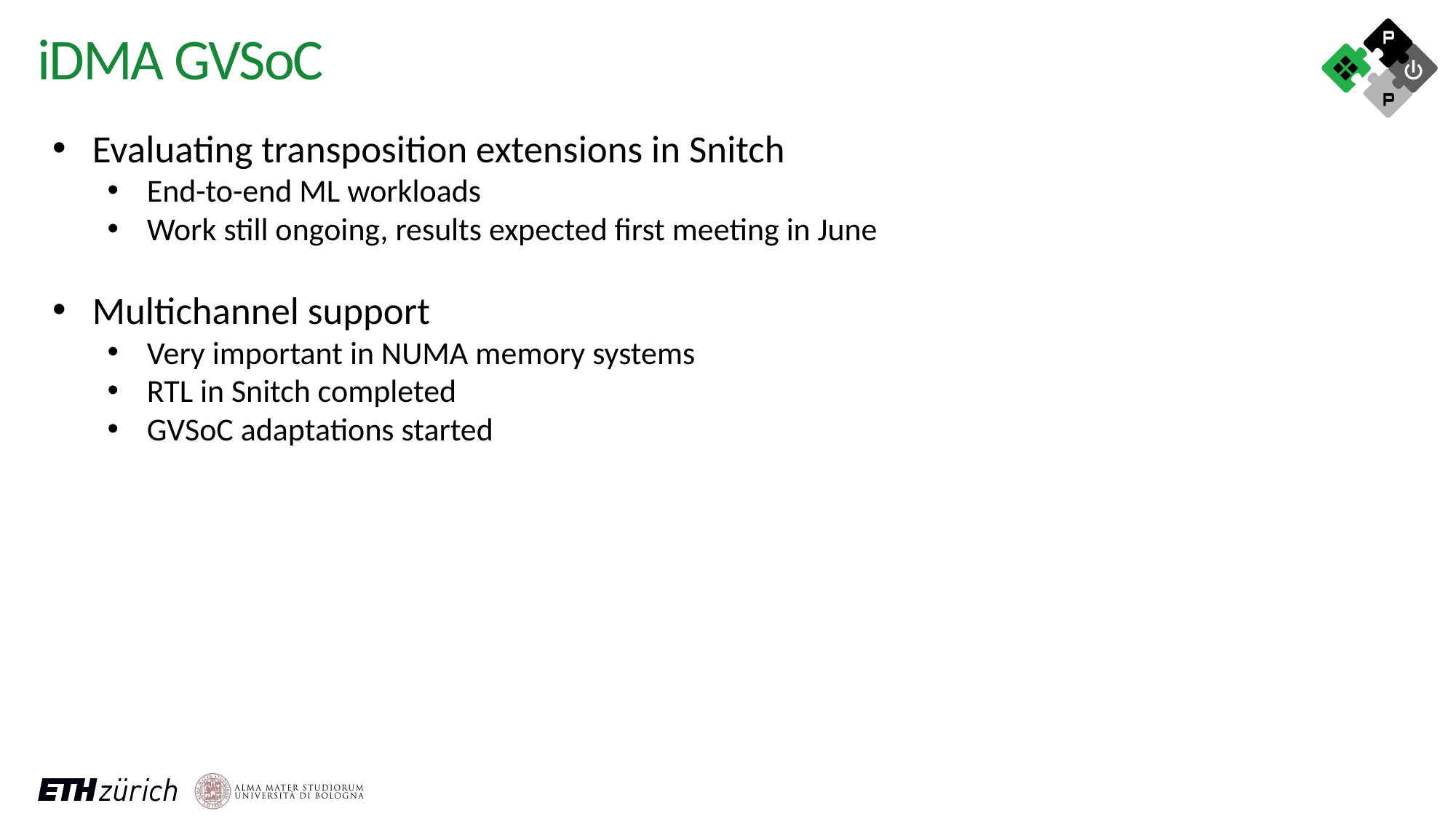

# iDMA GVSoC
Evaluating transposition extensions in Snitch
End-to-end ML workloads
Work still ongoing, results expected first meeting in June
Multichannel support
Very important in NUMA memory systems
RTL in Snitch completed
GVSoC adaptations started
19